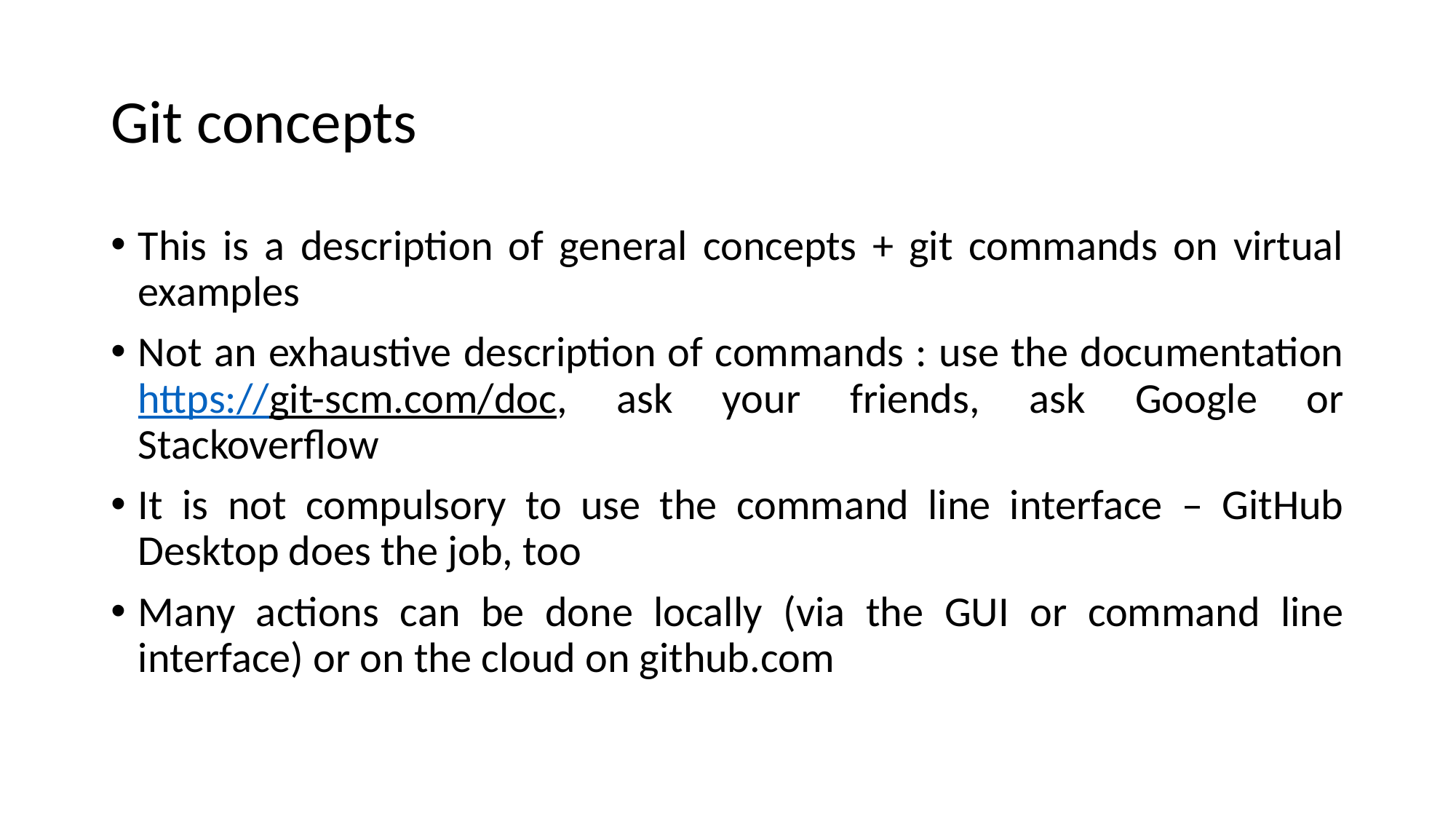

Git concepts
This is a description of general concepts + git commands on virtual examples
Not an exhaustive description of commands : use the documentation https://git-scm.com/doc, ask your friends, ask Google or Stackoverflow
It is not compulsory to use the command line interface – GitHub Desktop does the job, too
Many actions can be done locally (via the GUI or command line interface) or on the cloud on github.com